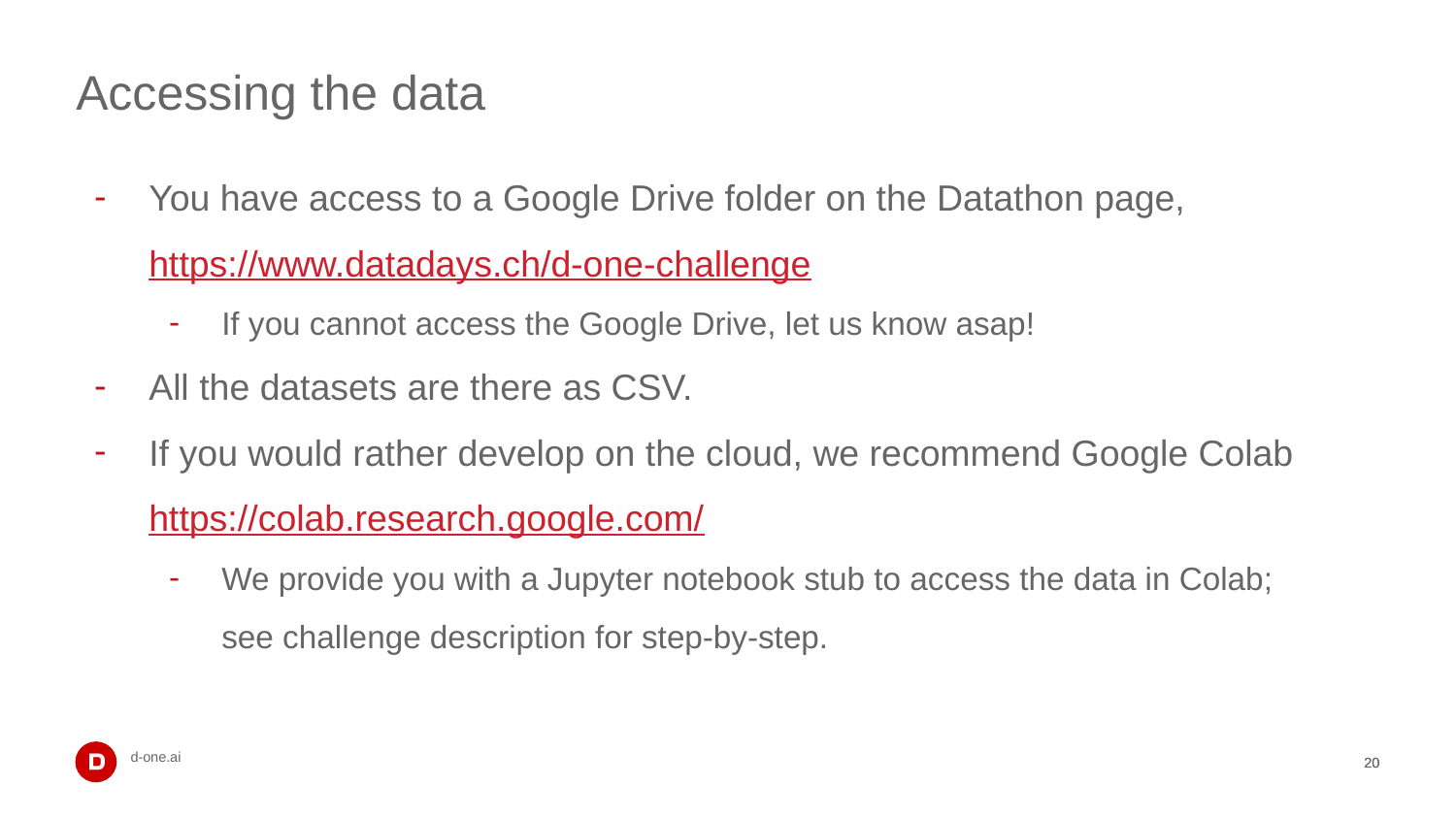

# Accessing the data
You have access to a Google Drive folder on the Datathon page,
https://www.datadays.ch/d-one-challenge
If you cannot access the Google Drive, let us know asap!
All the datasets are there as CSV.
If you would rather develop on the cloud, we recommend Google Colab https://colab.research.google.com/
We provide you with a Jupyter notebook stub to access the data in Colab; see challenge description for step-by-step.
20
20